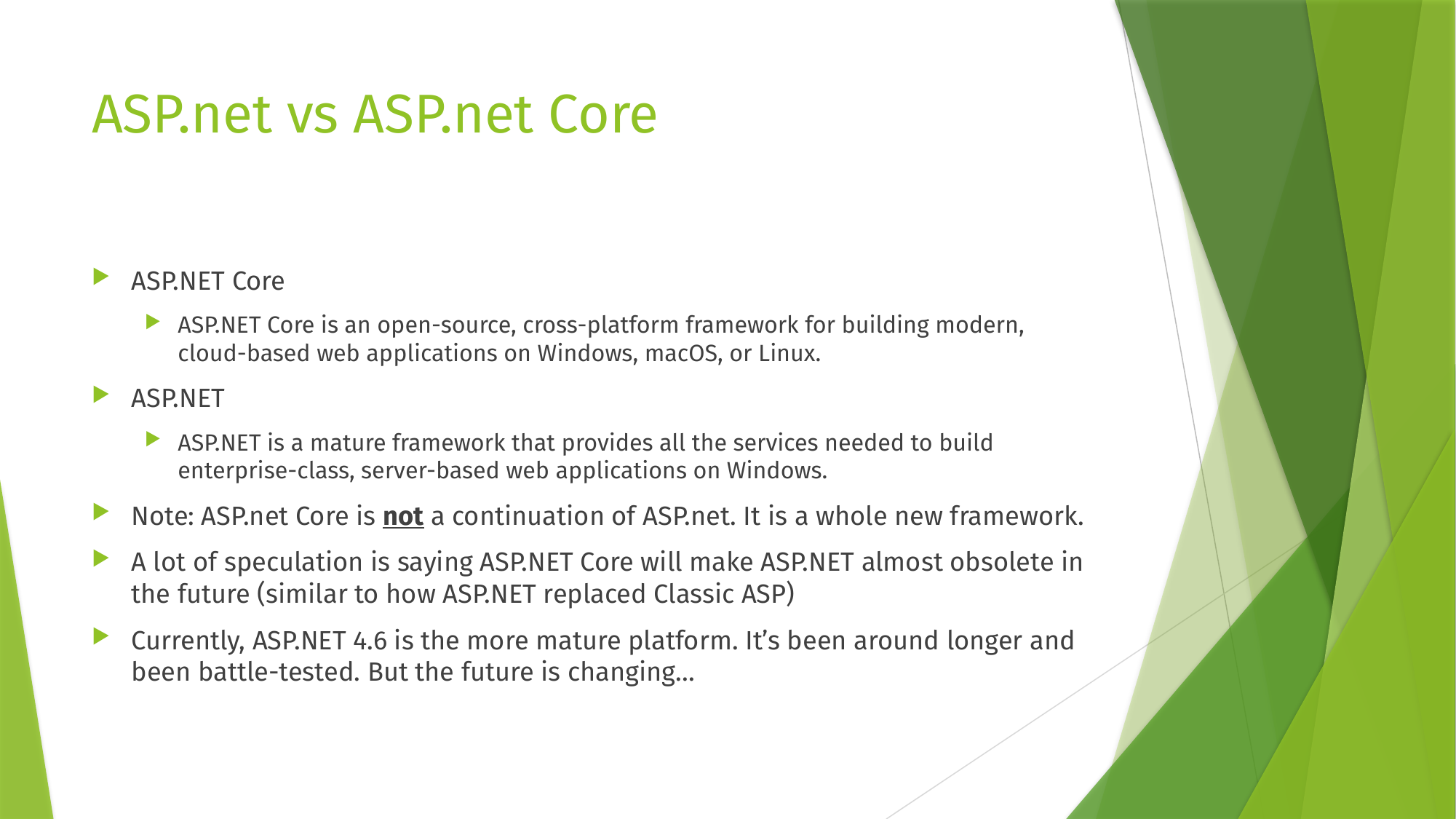

# ASP.net vs ASP.net Core
ASP.NET Core
ASP.NET Core is an open-source, cross-platform framework for building modern, cloud-based web applications on Windows, macOS, or Linux.
ASP.NET
ASP.NET is a mature framework that provides all the services needed to build enterprise-class, server-based web applications on Windows.
Note: ASP.net Core is not a continuation of ASP.net. It is a whole new framework.
A lot of speculation is saying ASP.NET Core will make ASP.NET almost obsolete in the future (similar to how ASP.NET replaced Classic ASP)
Currently, ASP.NET 4.6 is the more mature platform. It’s been around longer and been battle-tested. But the future is changing…